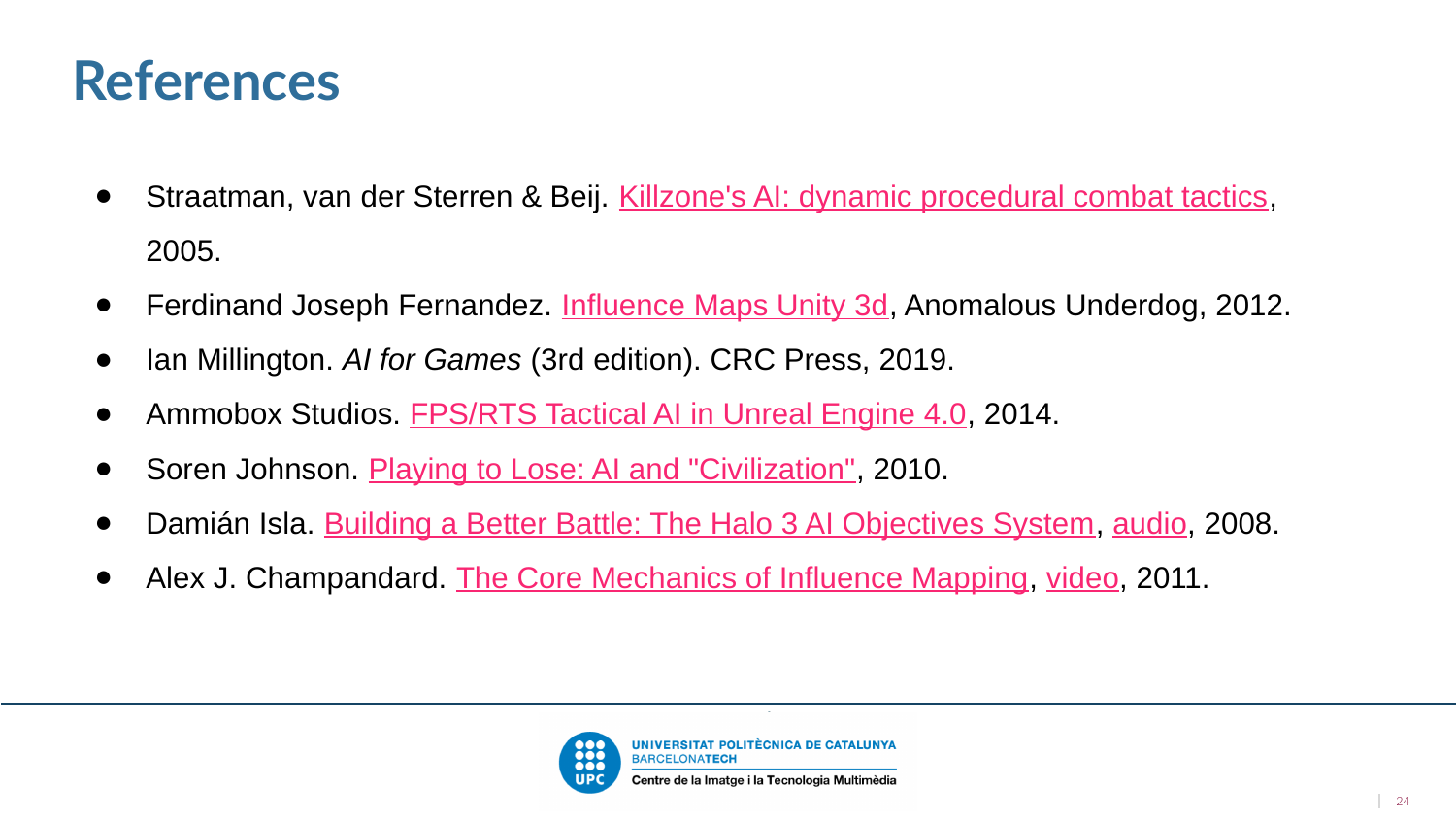

References
Straatman, van der Sterren & Beij. Killzone's AI: dynamic procedural combat tactics, 2005.
Ferdinand Joseph Fernandez. Influence Maps Unity 3d, Anomalous Underdog, 2012.
Ian Millington. AI for Games (3rd edition). CRC Press, 2019.
Ammobox Studios. FPS/RTS Tactical AI in Unreal Engine 4.0, 2014.
Soren Johnson. Playing to Lose: AI and "Civilization", 2010.
Damián Isla. Building a Better Battle: The Halo 3 AI Objectives System, audio, 2008.
Alex J. Champandard. The Core Mechanics of Influence Mapping, video, 2011.